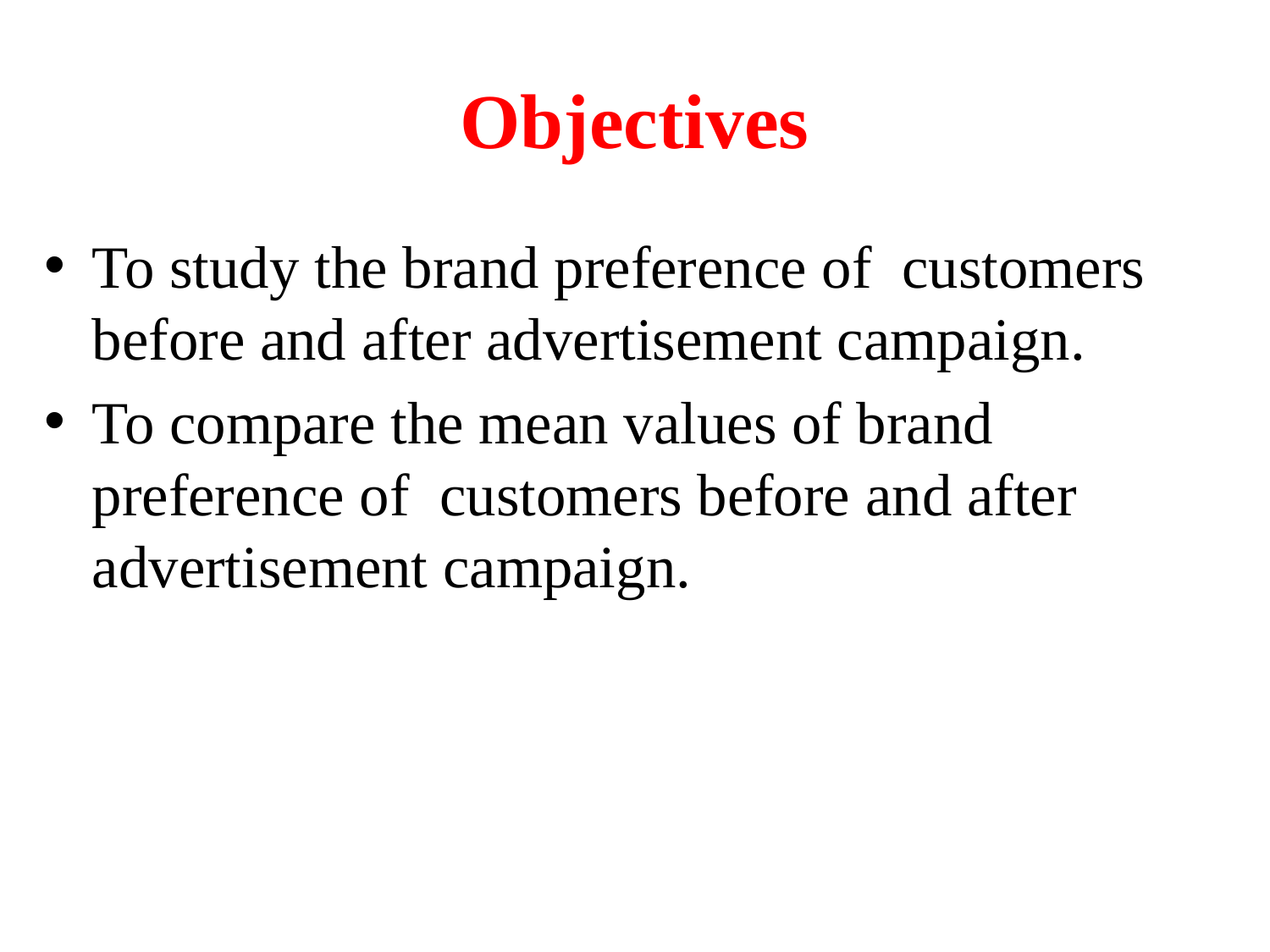

# Objectives
To study the brand preference of  customers before and after advertisement campaign.
To compare the mean values of brand preference of  customers before and after advertisement campaign.